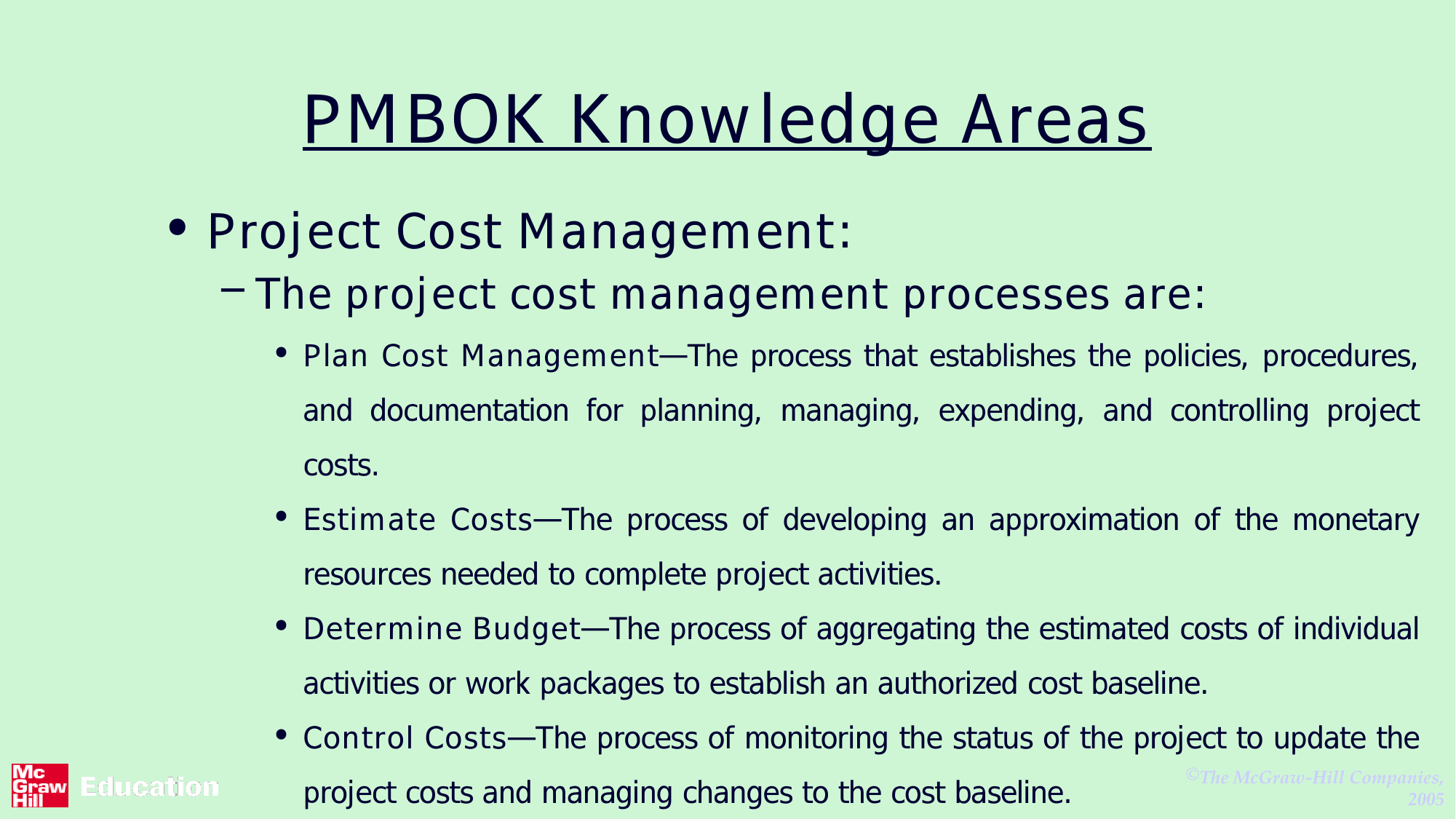

# PMBOK Knowledge Areas
Project Cost Management:
The project cost management processes are:
Plan Cost Management—The process that establishes the policies, procedures, and documentation for planning, managing, expending, and controlling project costs.
Estimate Costs—The process of developing an approximation of the monetary resources needed to complete project activities.
Determine Budget—The process of aggregating the estimated costs of individual activities or work packages to establish an authorized cost baseline.
Control Costs—The process of monitoring the status of the project to update the project costs and managing changes to the cost baseline.